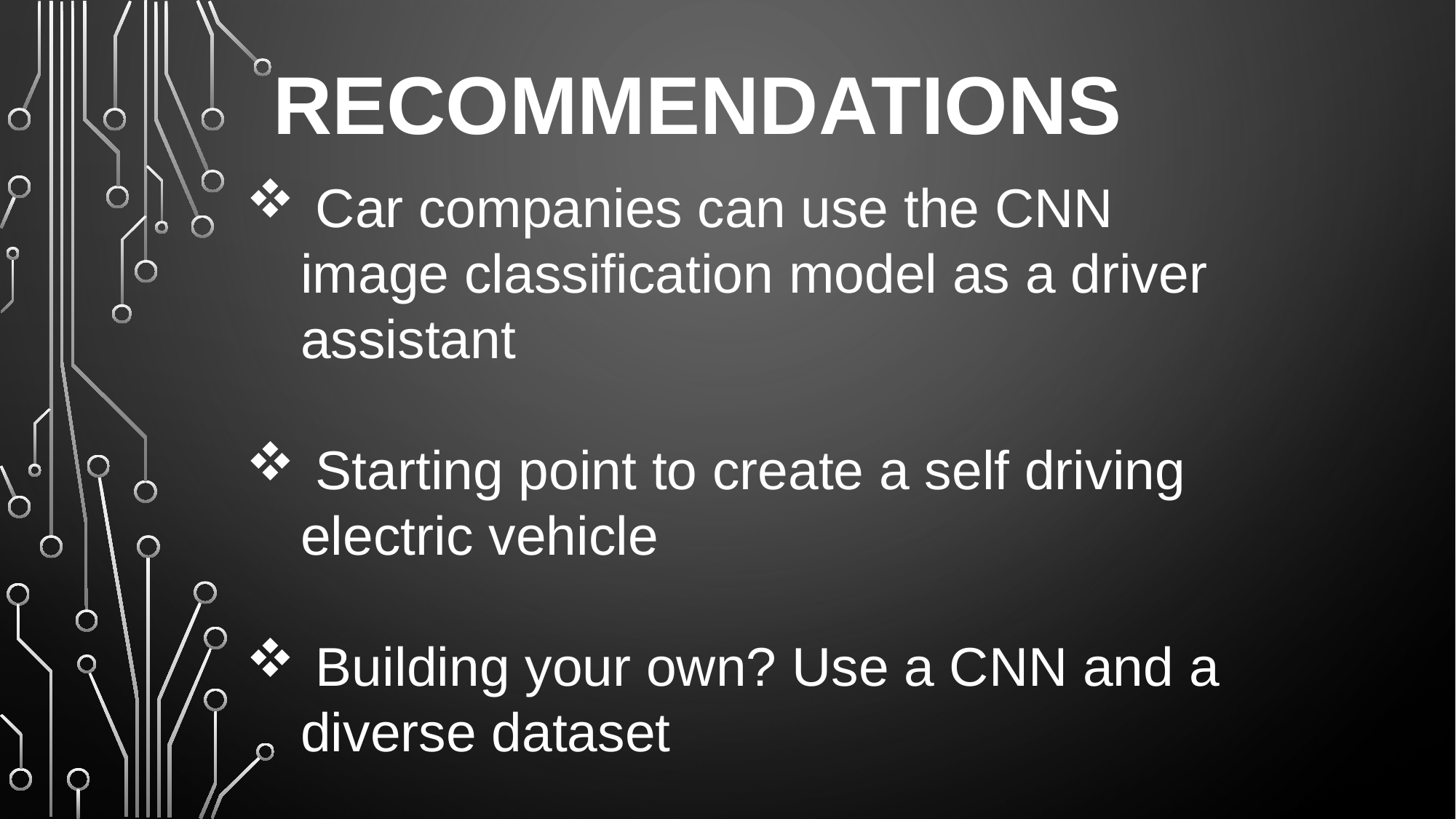

# recommendations
 Car companies can use the CNN image classification model as a driver assistant

 Starting point to create a self driving electric vehicle

 Building your own? Use a CNN and a diverse dataset